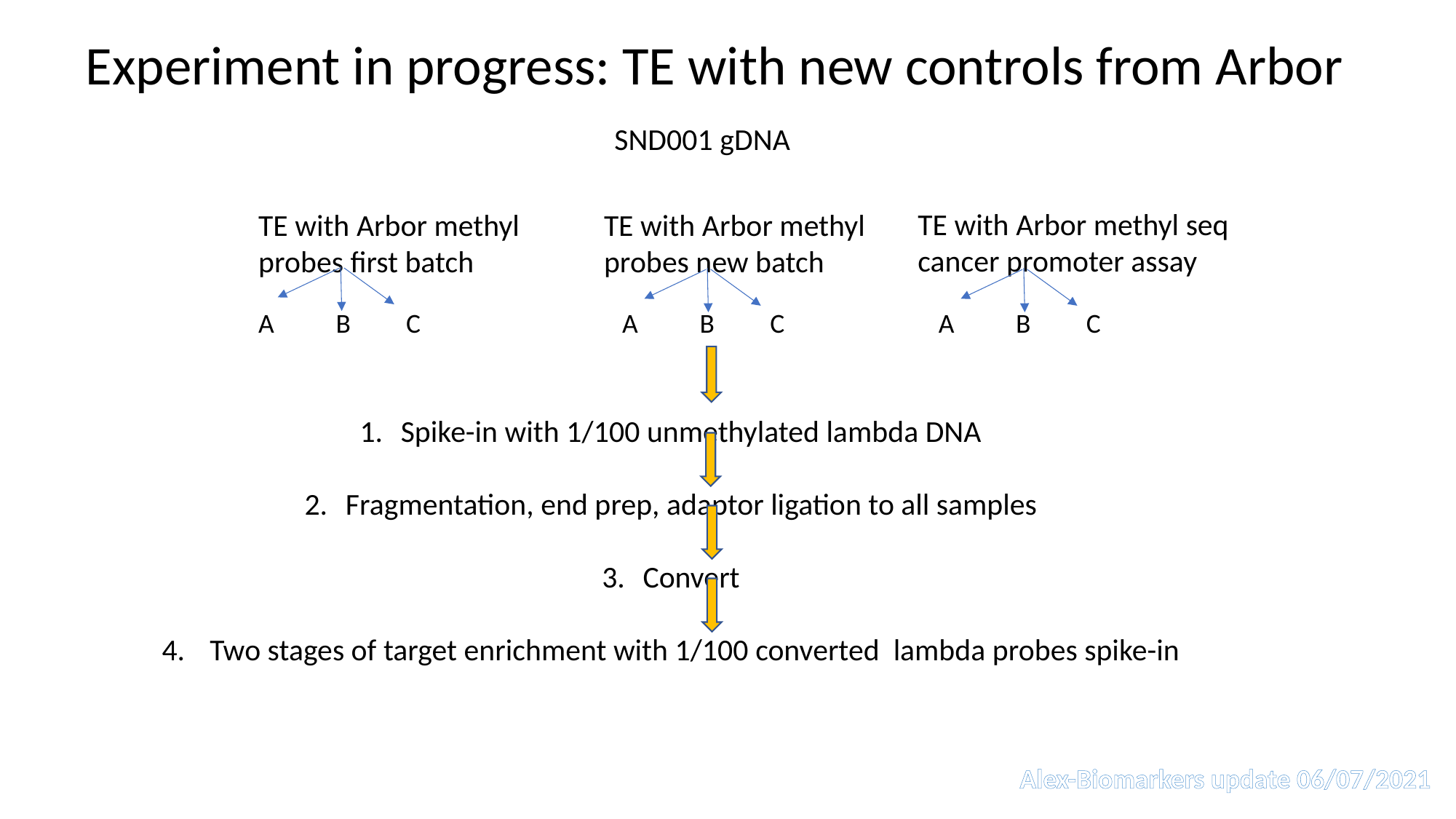

# Experiment in progress: TE with new controls from Arbor
SND001 gDNA
TE with Arbor methyl seq cancer promoter assay
TE with Arbor methyl probes new batch
TE with Arbor methyl probes first batch
A          B         C
A          B         C
A          B         C

Spike-in with 1/100 unmethylated lambda DNA
Fragmentation, end prep, adaptor ligation to all samples
Convert
 Two stages of target enrichment with 1/100 converted  lambda probes spike-in

Alex-Biomarkers update 06/07/2021